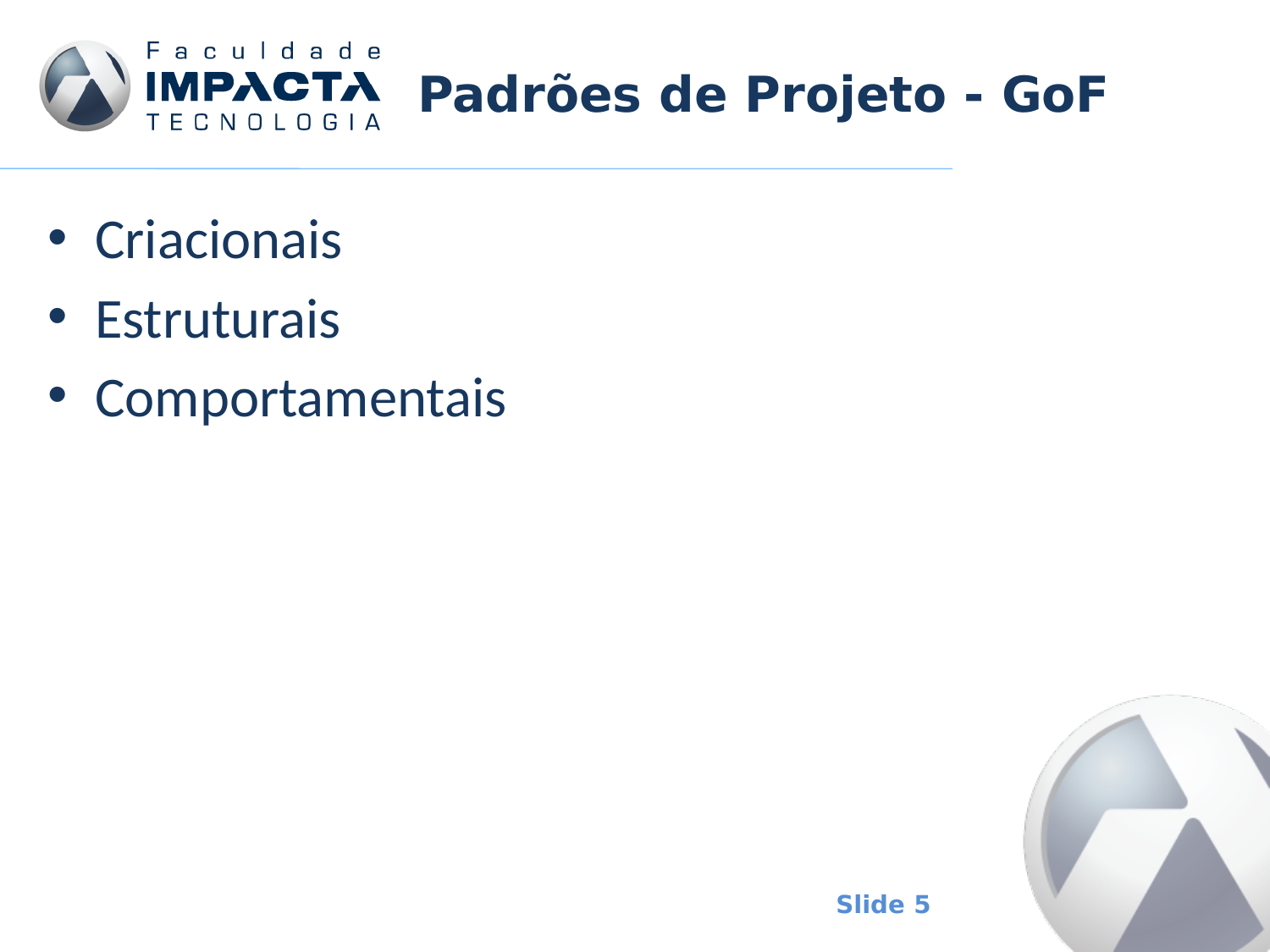

# Padrões de Projeto - GoF
Criacionais
Estruturais
Comportamentais